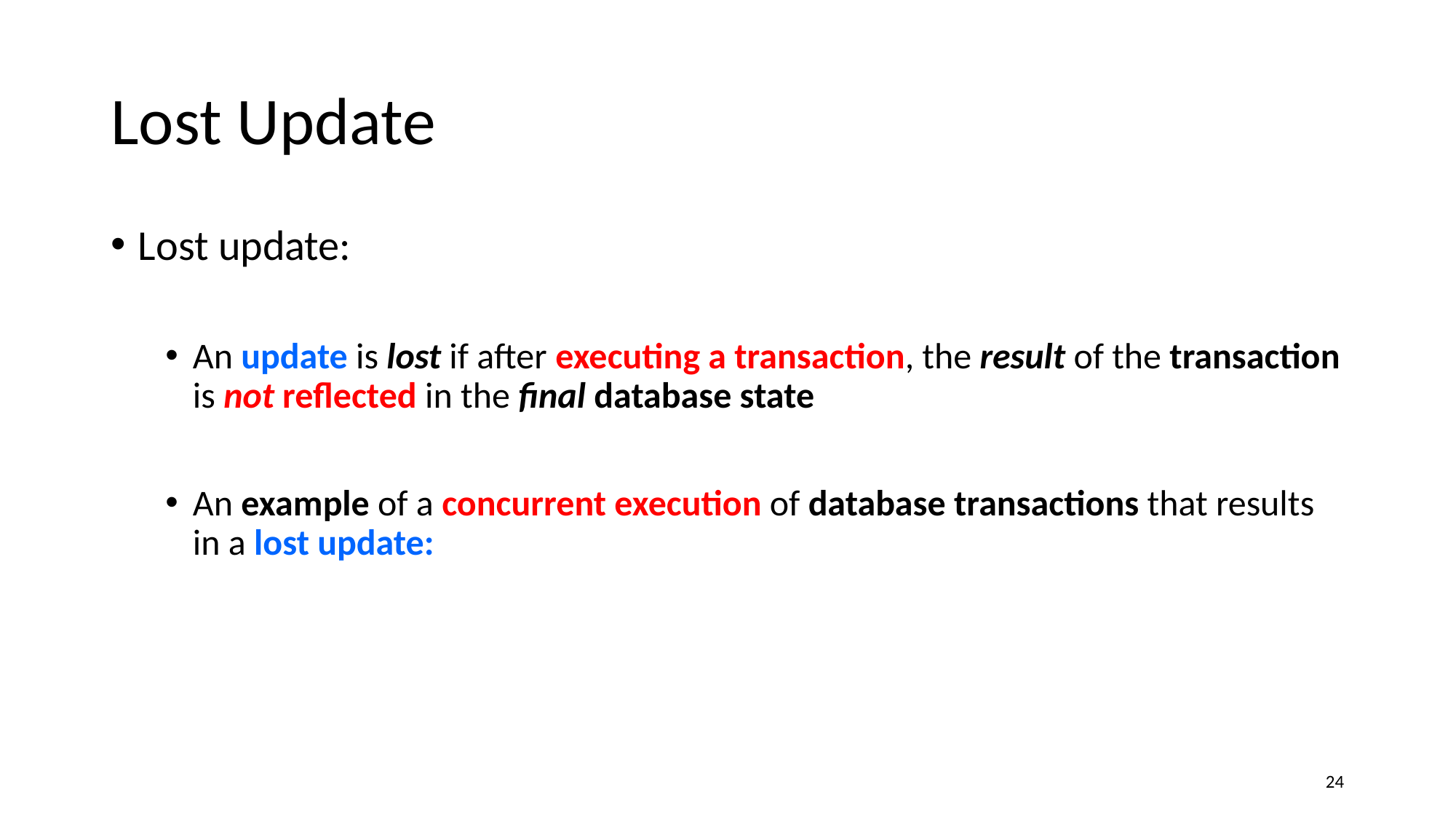

# Lost Update
Lost update:

An update is lost if after executing a transaction, the result of the transaction is not reflected in the final database state

An example of a concurrent execution of database transactions that results in a lost update:

24